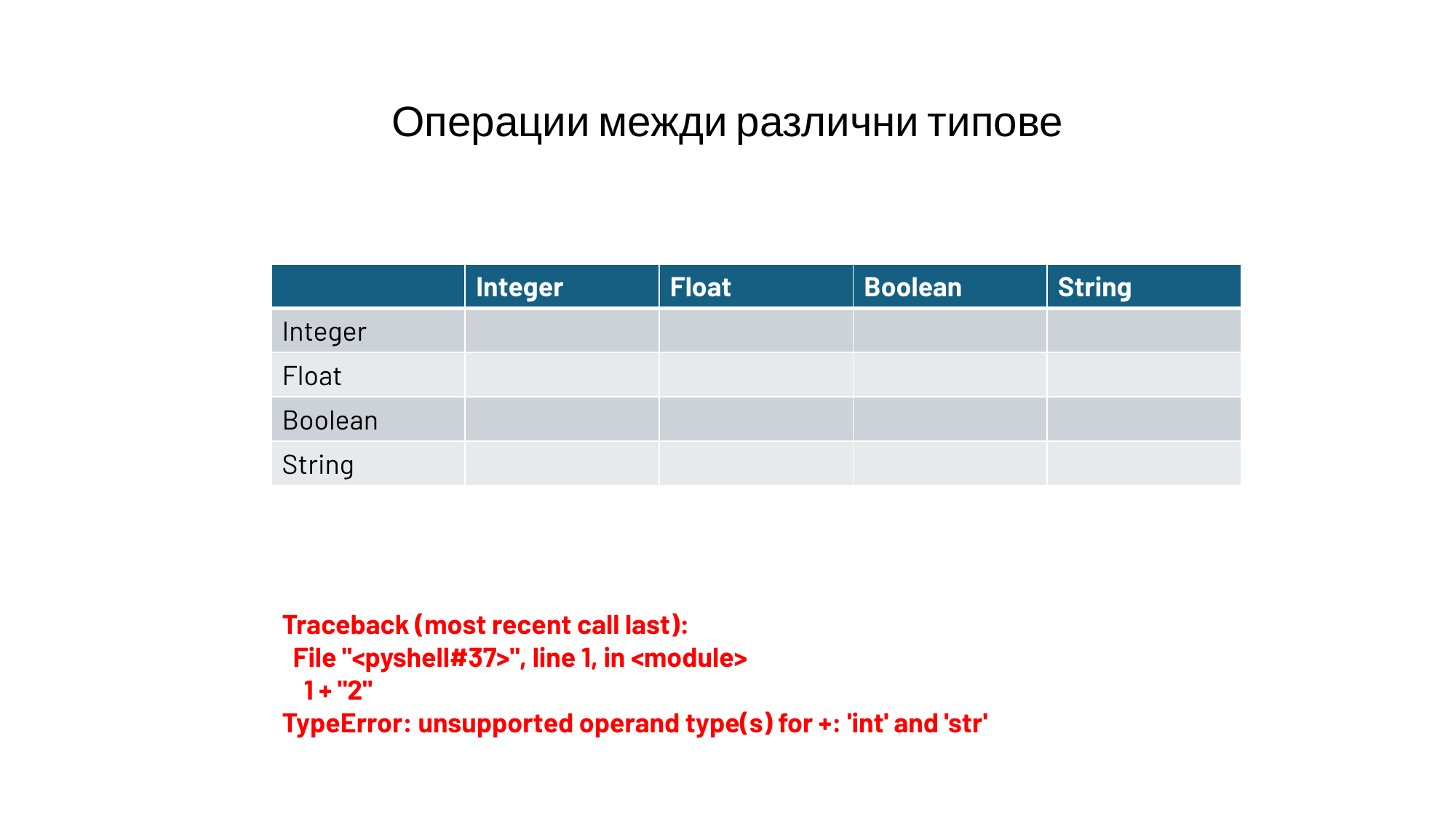

# Операции межди различни типове
|  | Integer | Float | Boolean | String |
| --- | --- | --- | --- | --- |
| Integer |  |  |  |  |
| Float |  |  |  |  |
| Boolean |  |  |  |  |
| String |  |  |  |  |
Traceback (most recent call last):
  File "<pyshell#37>", line 1, in <module>
    1 + "2"
TypeError: unsupported operand type(s) for +: 'int' and 'str'